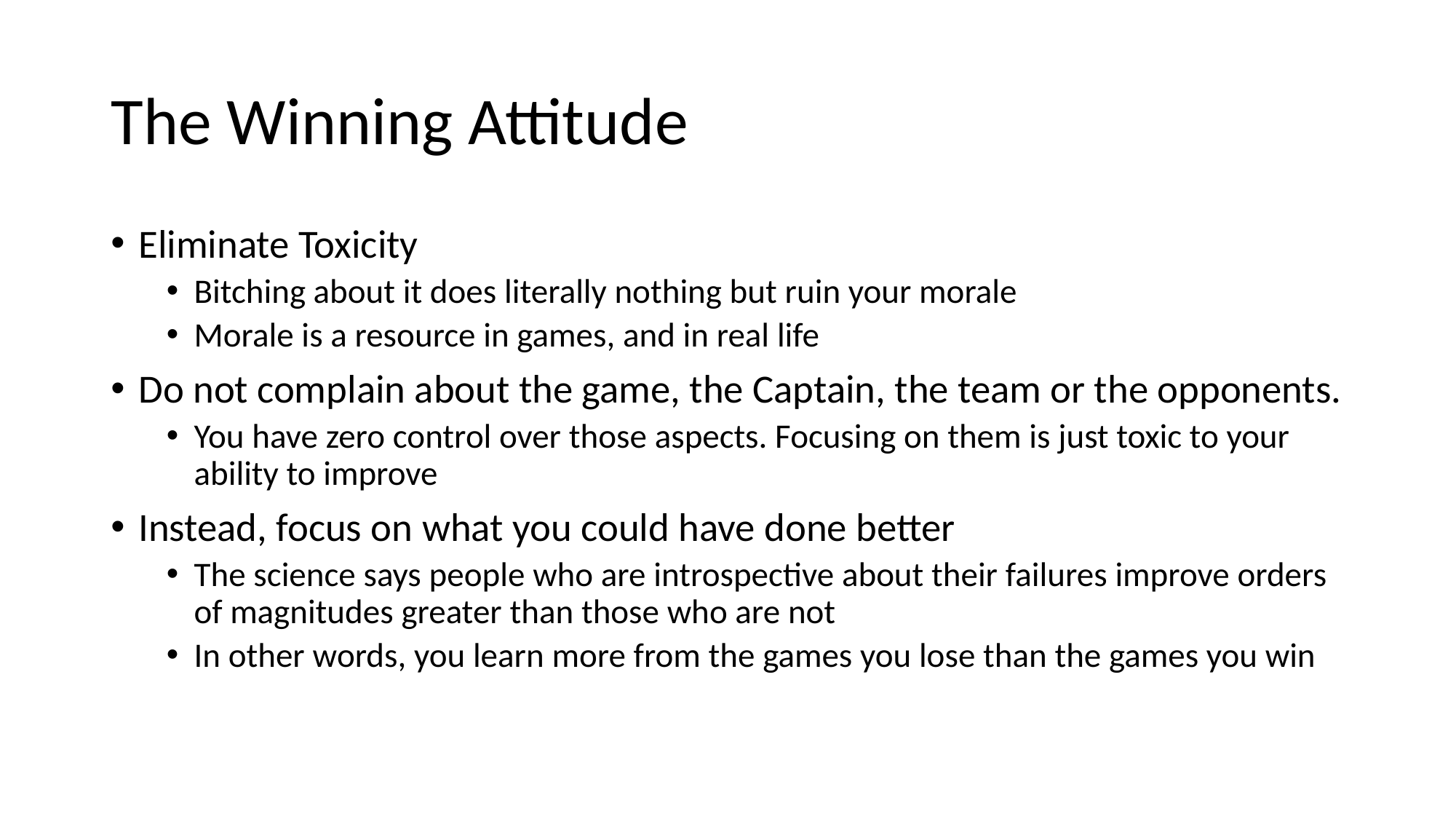

# The Winning Attitude
Eliminate Toxicity
Bitching about it does literally nothing but ruin your morale
Morale is a resource in games, and in real life
Do not complain about the game, the Captain, the team or the opponents.
You have zero control over those aspects. Focusing on them is just toxic to your ability to improve
Instead, focus on what you could have done better
The science says people who are introspective about their failures improve orders of magnitudes greater than those who are not
In other words, you learn more from the games you lose than the games you win